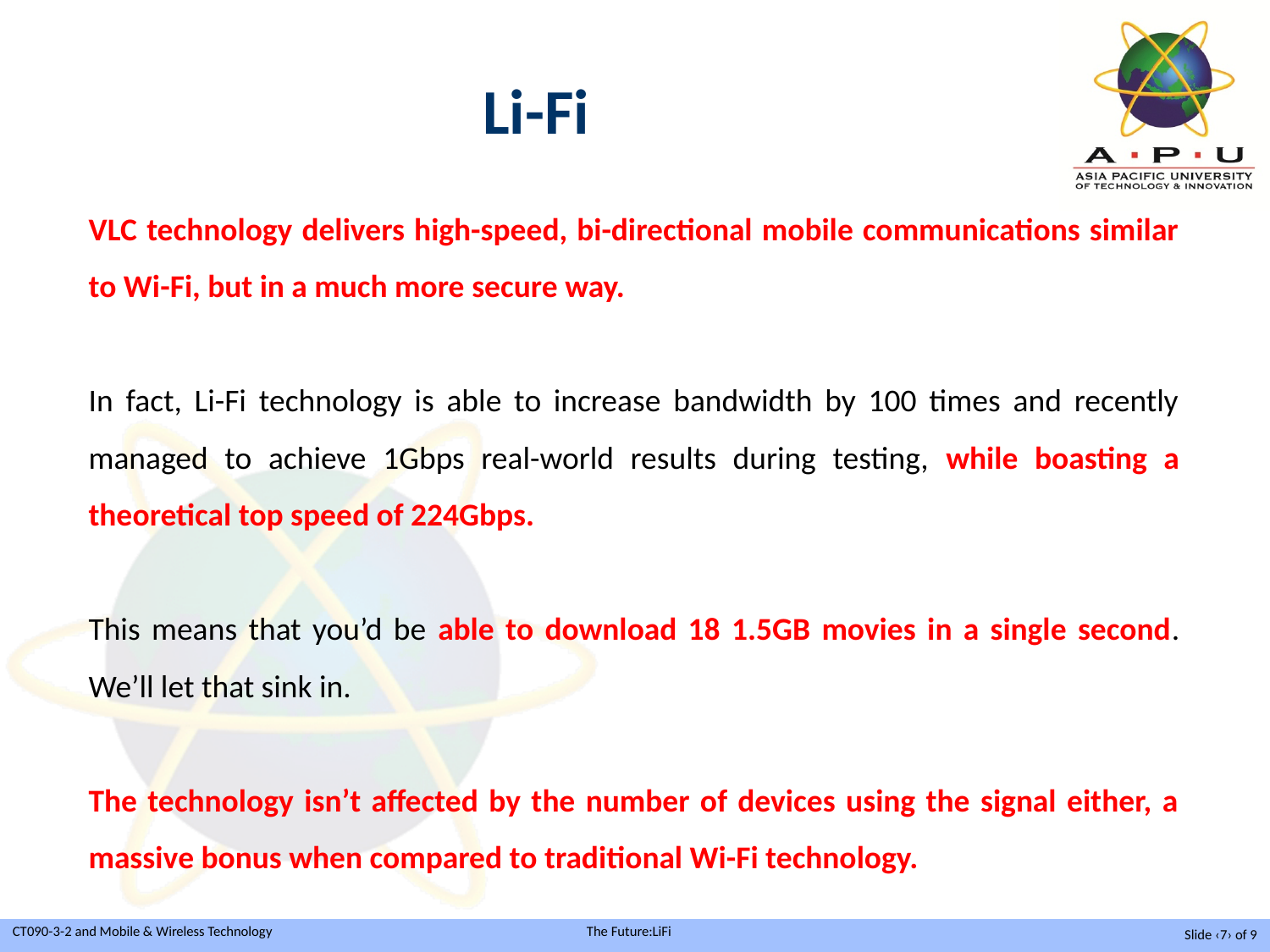

Li-Fi

VLC technology delivers high-speed, bi-directional mobile communications similar to Wi-Fi, but in a much more secure way.

In fact, Li-Fi technology is able to increase bandwidth by 100 times and recently managed to achieve 1Gbps real-world results during testing, while boasting a theoretical top speed of 224Gbps.

This means that you’d be able to download 18 1.5GB movies in a single second. We’ll let that sink in.

The technology isn’t affected by the number of devices using the signal either, a massive bonus when compared to traditional Wi-Fi technology.
Slide ‹7› of 9